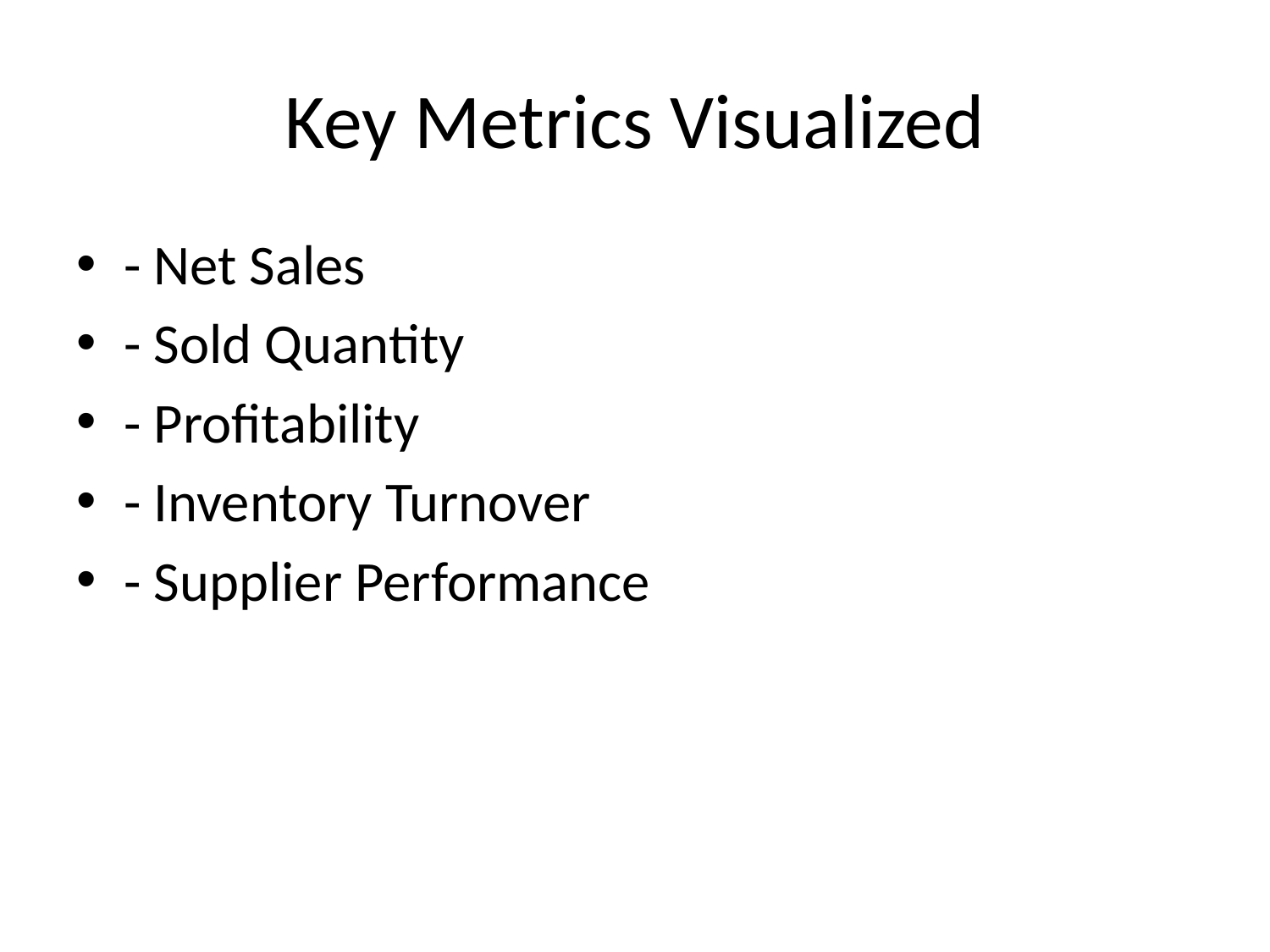

# Key Metrics Visualized
- Net Sales
- Sold Quantity
- Profitability
- Inventory Turnover
- Supplier Performance